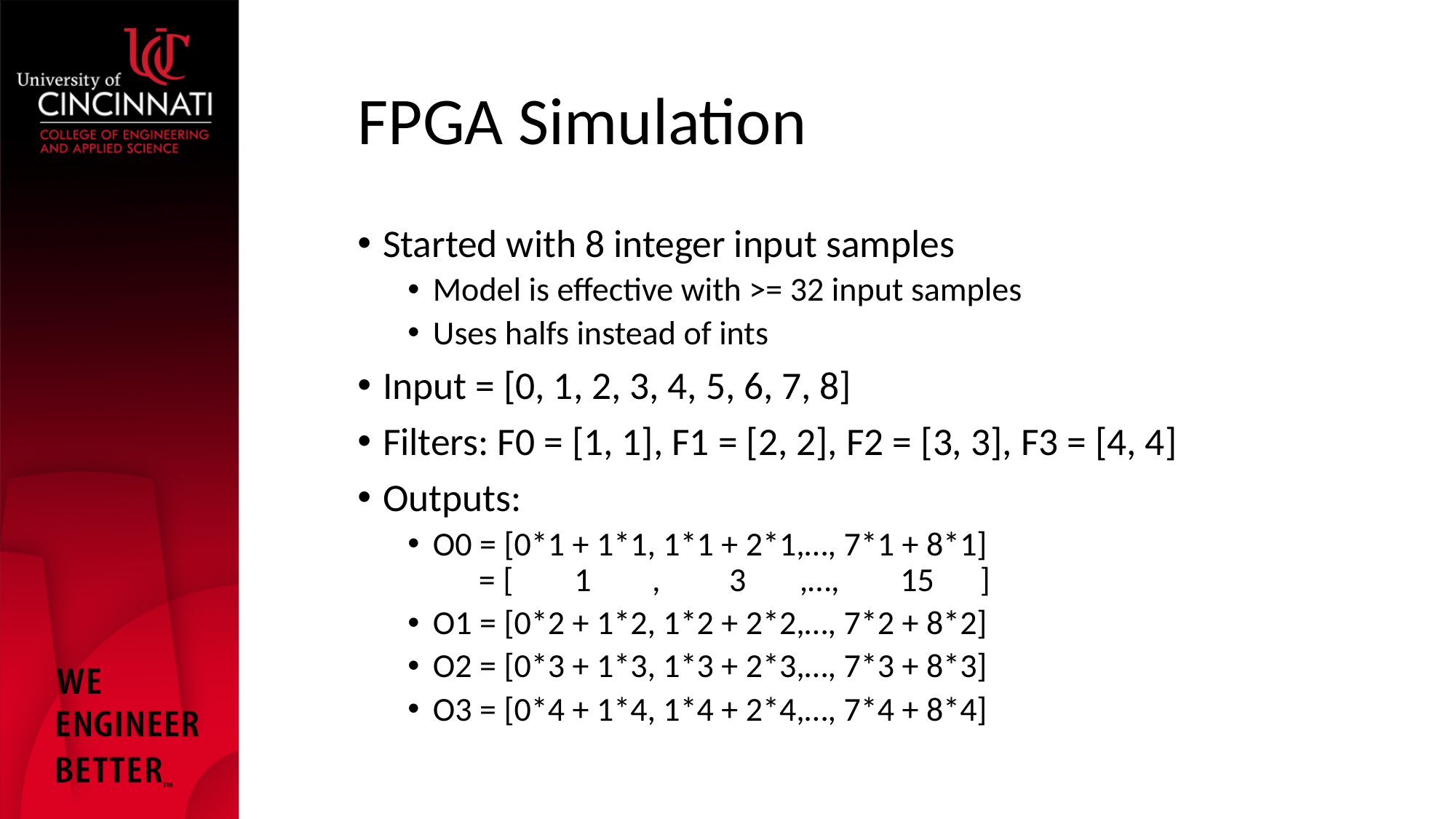

# FPGA Simulation
Started with 8 integer input samples
Model is effective with >= 32 input samples
Uses halfs instead of ints
Input = [0, 1, 2, 3, 4, 5, 6, 7, 8]
Filters: F0 = [1, 1], F1 = [2, 2], F2 = [3, 3], F3 = [4, 4]
Outputs:
O0 = [0*1 + 1*1, 1*1 + 2*1,…, 7*1 + 8*1]
      = [        1        ,         3       ,…,        15      ]
O1 = [0*2 + 1*2, 1*2 + 2*2,…, 7*2 + 8*2]
O2 = [0*3 + 1*3, 1*3 + 2*3,…, 7*3 + 8*3]
O3 = [0*4 + 1*4, 1*4 + 2*4,…, 7*4 + 8*4]